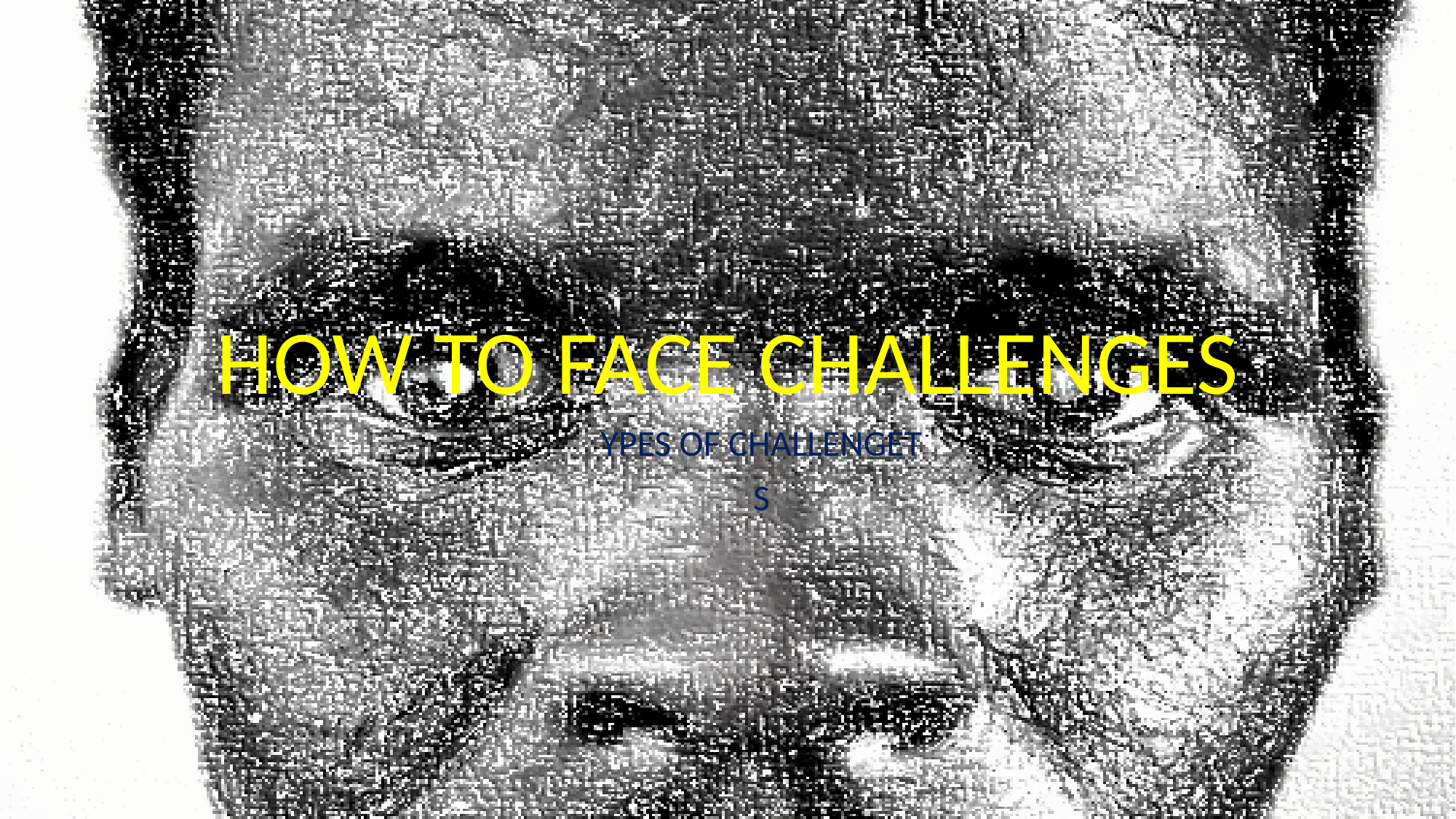

# HOW TO FACE CHALLENGES
YPES OF CHALLENGET
S